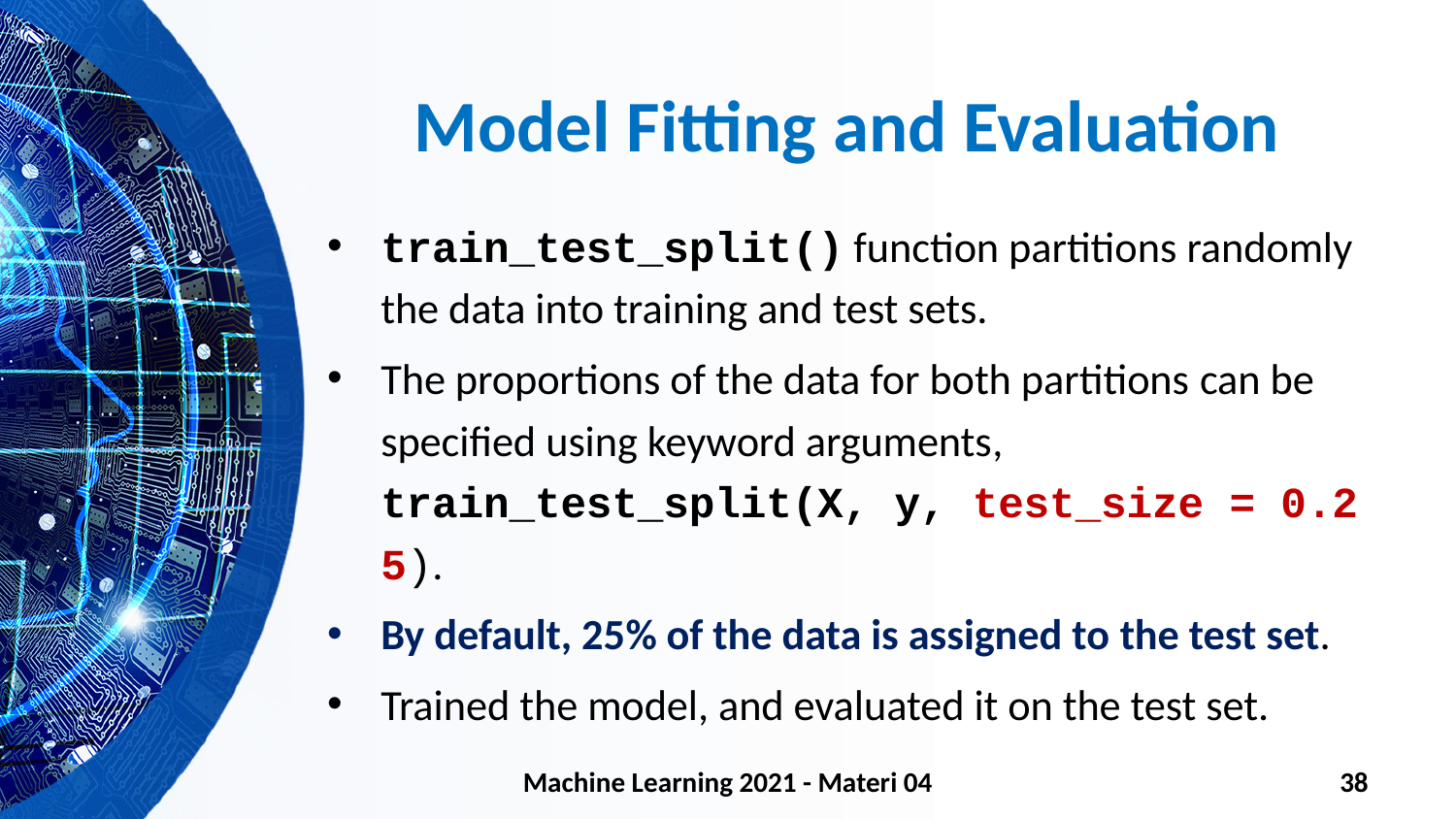

# Model Fitting and Evaluation
train_test_split() function partitions randomly the data into training and test sets.
The proportions of the data for both partitions can be specified using keyword arguments, train_test_split(X, y, test_size = 0.25).
By default, 25% of the data is assigned to the test set.
Trained the model, and evaluated it on the test set.
Machine Learning 2021 - Materi 04
38